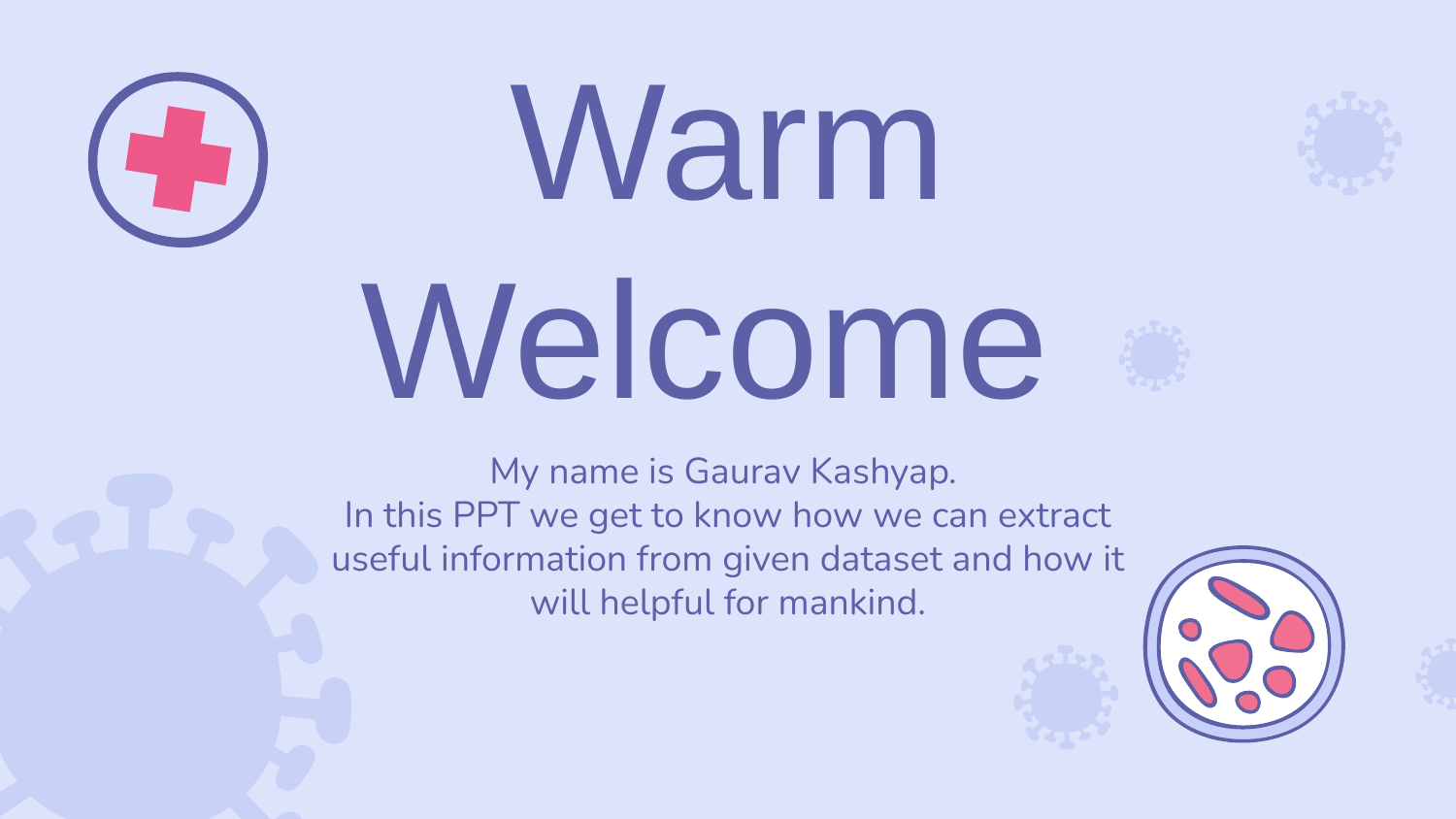

# Warm Welcome
My name is Gaurav Kashyap.
In this PPT we get to know how we can extract useful information from given dataset and how it will helpful for mankind.